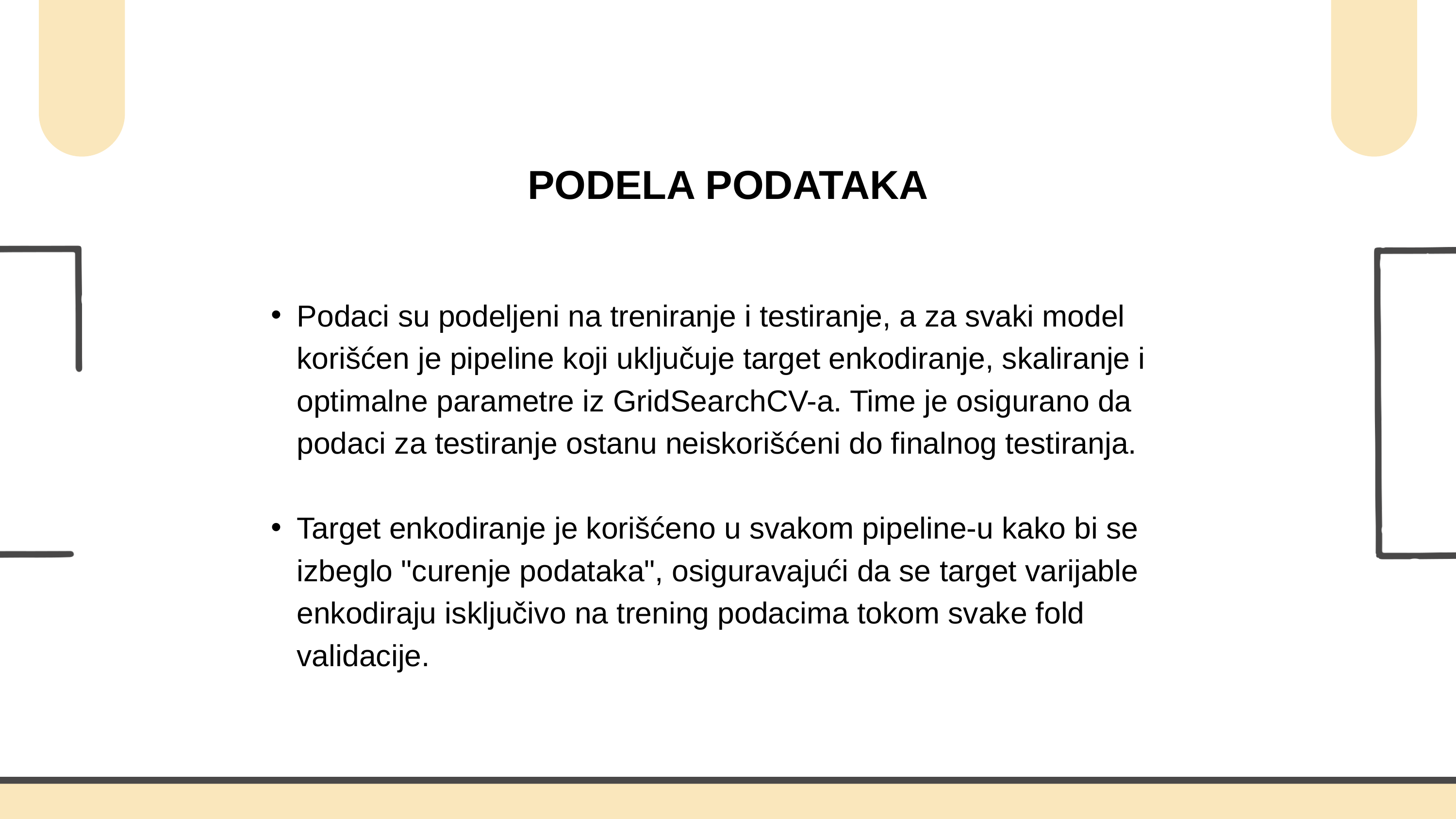

PODELA PODATAKA

Podaci su podeljeni na treniranje i testiranje, a za svaki model korišćen je pipeline koji uključuje target enkodiranje, skaliranje i optimalne parametre iz GridSearchCV-a. Time je osigurano da podaci za testiranje ostanu neiskorišćeni do finalnog testiranja.

Target enkodiranje je korišćeno u svakom pipeline-u kako bi se izbeglo "curenje podataka", osiguravajući da se target varijable enkodiraju isključivo na trening podacima tokom svake fold validacije.